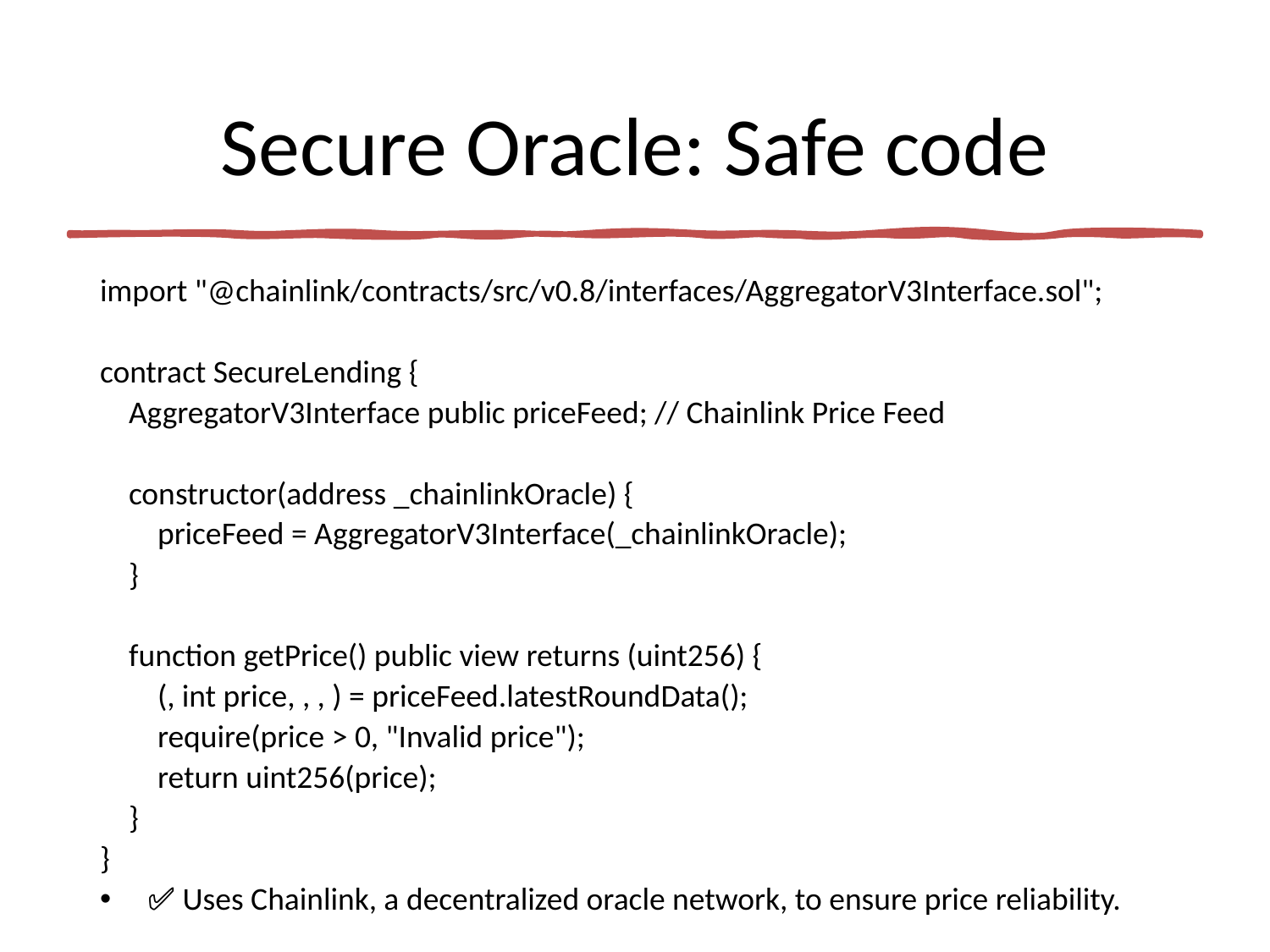

# Secure Oracle: Safe code

import "@chainlink/contracts/src/v0.8/interfaces/AggregatorV3Interface.sol";

contract SecureLending {
    AggregatorV3Interface public priceFeed; // Chainlink Price Feed

    constructor(address _chainlinkOracle) {
        priceFeed = AggregatorV3Interface(_chainlinkOracle);
    }

    function getPrice() public view returns (uint256) {
        (, int price, , , ) = priceFeed.latestRoundData();
        require(price > 0, "Invalid price");
        return uint256(price);
    }
}
✅ Uses Chainlink, a decentralized oracle network, to ensure price reliability.